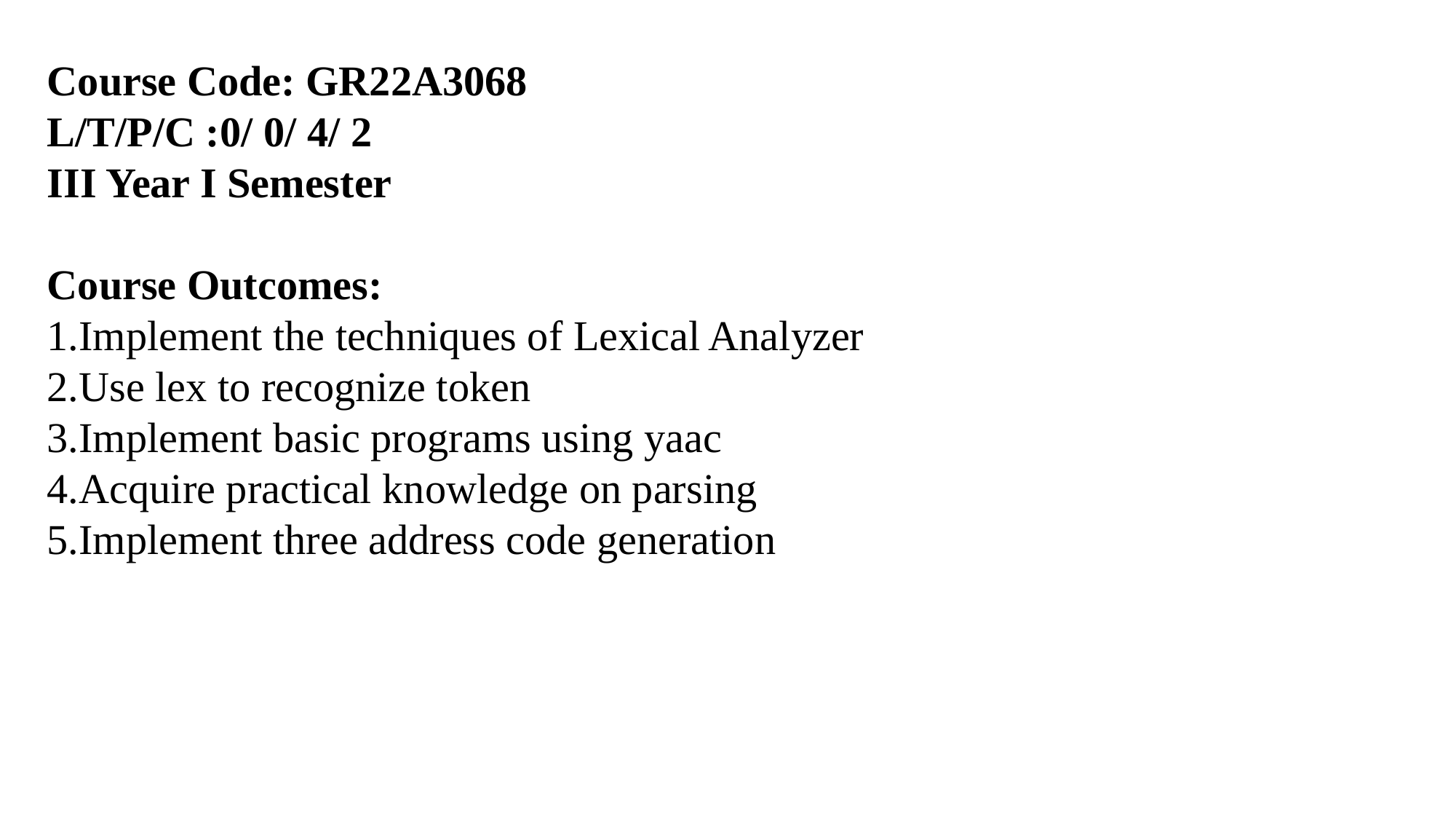

Course Code: GR22A3068                                                                          L/T/P/C :0/ 0/ 4/ 2
III Year I Semester

Course Outcomes:
1.Implement the techniques of Lexical Analyzer
2.Use lex to recognize token
3.Implement basic programs using yaac
4.Acquire practical knowledge on parsing
5.Implement three address code generation